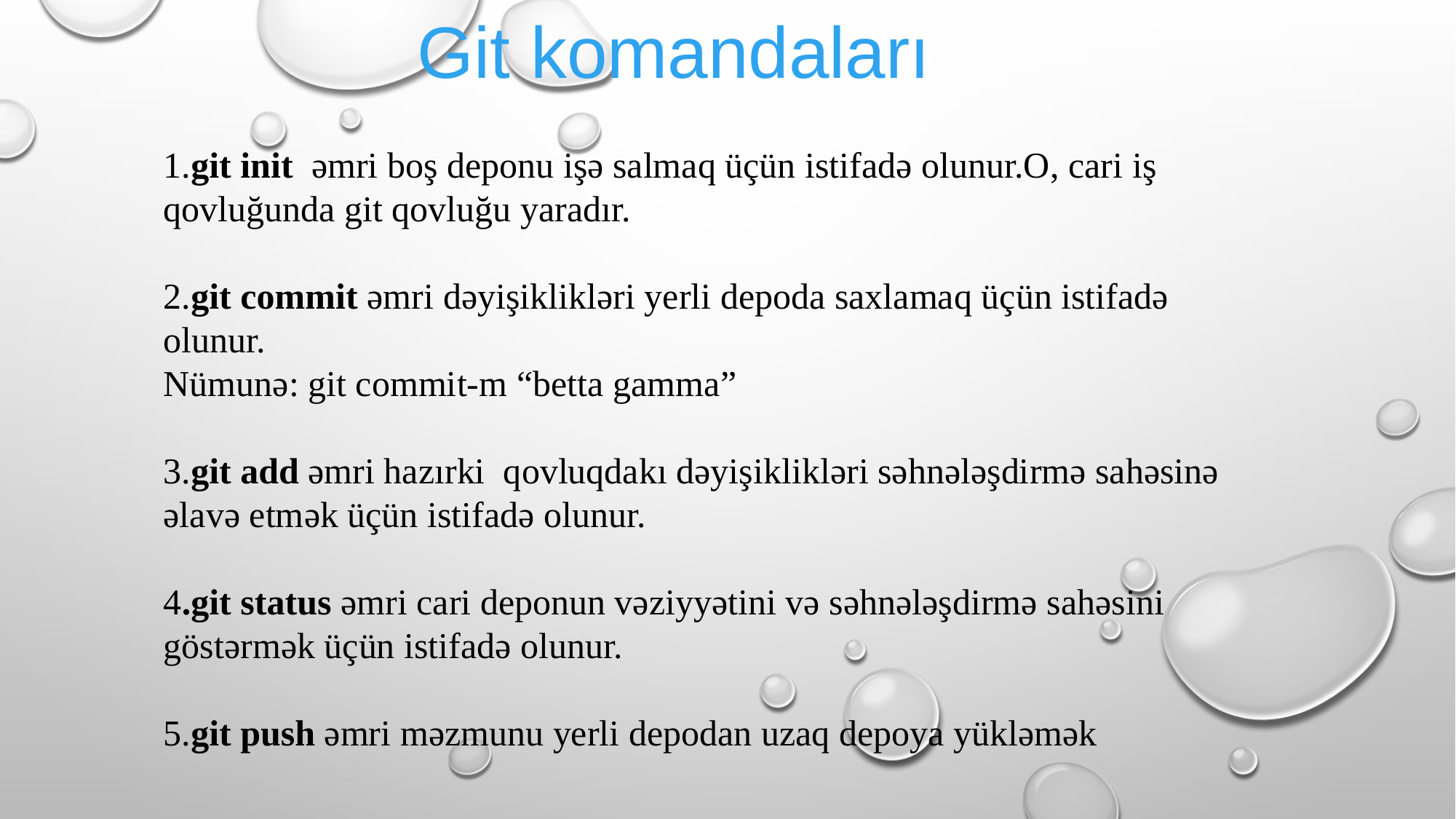

Git komandaları
1.git init  əmri boş deponu işə salmaq üçün istifadə olunur.O, cari iş qovluğunda git qovluğu yaradır.

2.git commit əmri dəyişiklikləri yerli depoda saxlamaq üçün istifadə olunur.
Nümunə: git commit-m “betta gamma”

3.git add əmri hazırki  qovluqdakı dəyişiklikləri səhnələşdirmə sahəsinə əlavə etmək üçün istifadə olunur.

4.git status əmri cari deponun vəziyyətini və səhnələşdirmə sahəsini göstərmək üçün istifadə olunur.

5.git push əmri məzmunu yerli depodan uzaq depoya yükləmək